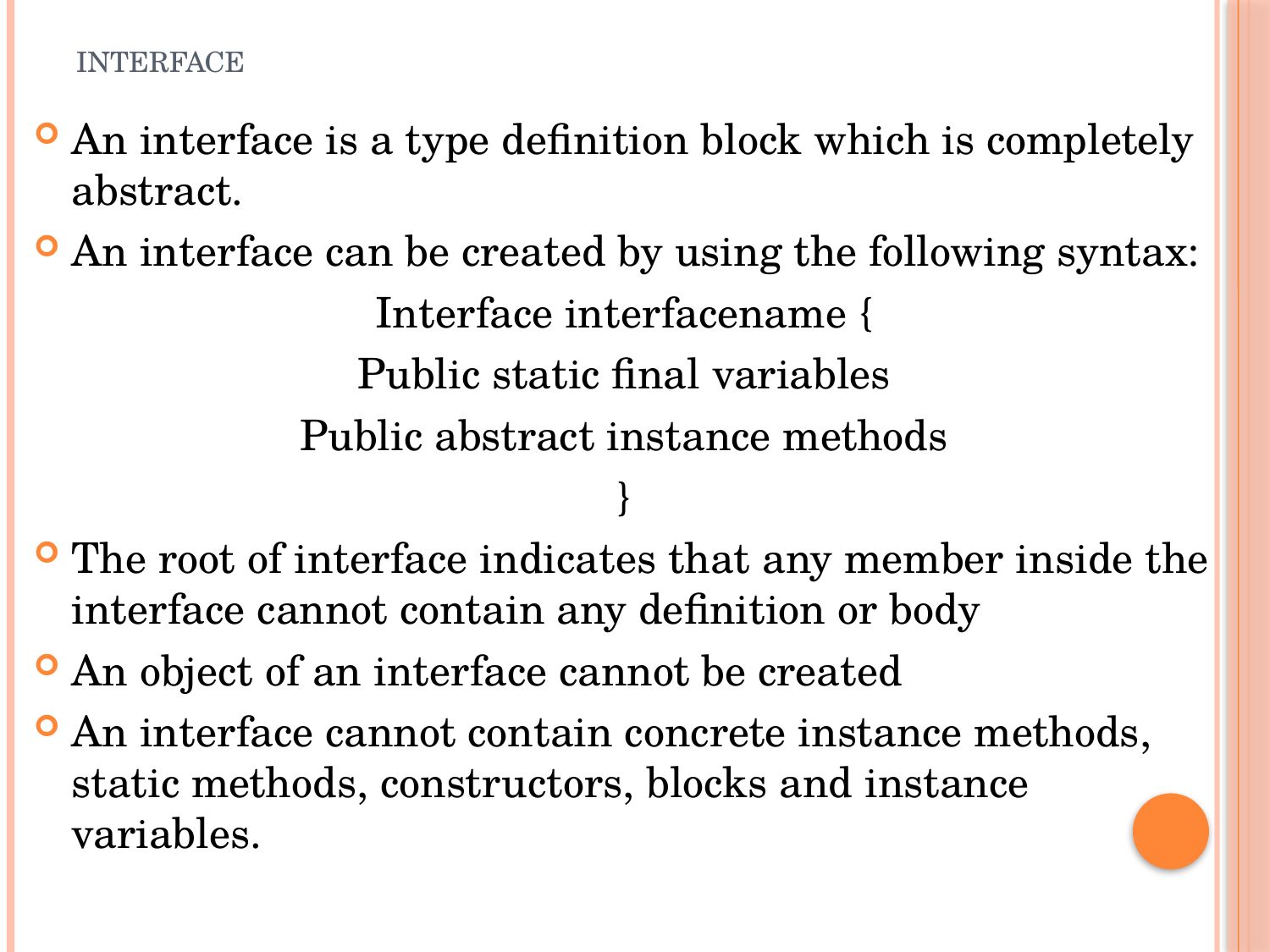

# Interface
An interface is a type definition block which is completely abstract.
An interface can be created by using the following syntax:
Interface interfacename {
Public static final variables
Public abstract instance methods
}
The root of interface indicates that any member inside the interface cannot contain any definition or body
An object of an interface cannot be created
An interface cannot contain concrete instance methods, static methods, constructors, blocks and instance variables.